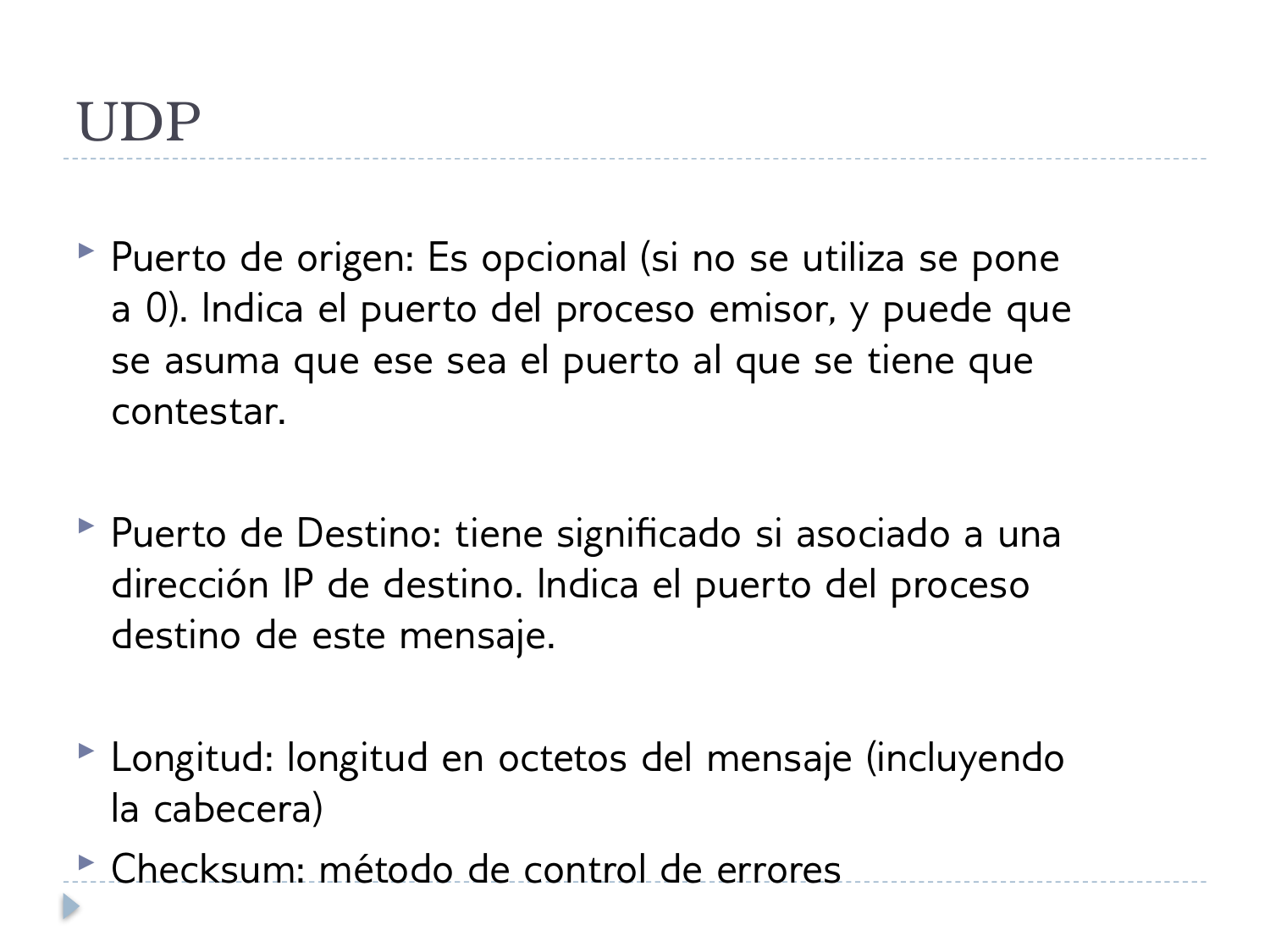

# UDP
Puerto de origen: Es opcional (si no se utiliza se pone a 0). Indica el puerto del proceso emisor, y puede que se asuma que ese sea el puerto al que se tiene que contestar.

Puerto de Destino: tiene significado si asociado a una dirección IP de destino. Indica el puerto del proceso destino de este mensaje.

Longitud: longitud en octetos del mensaje (incluyendo la cabecera)
Checksum: método de control de errores